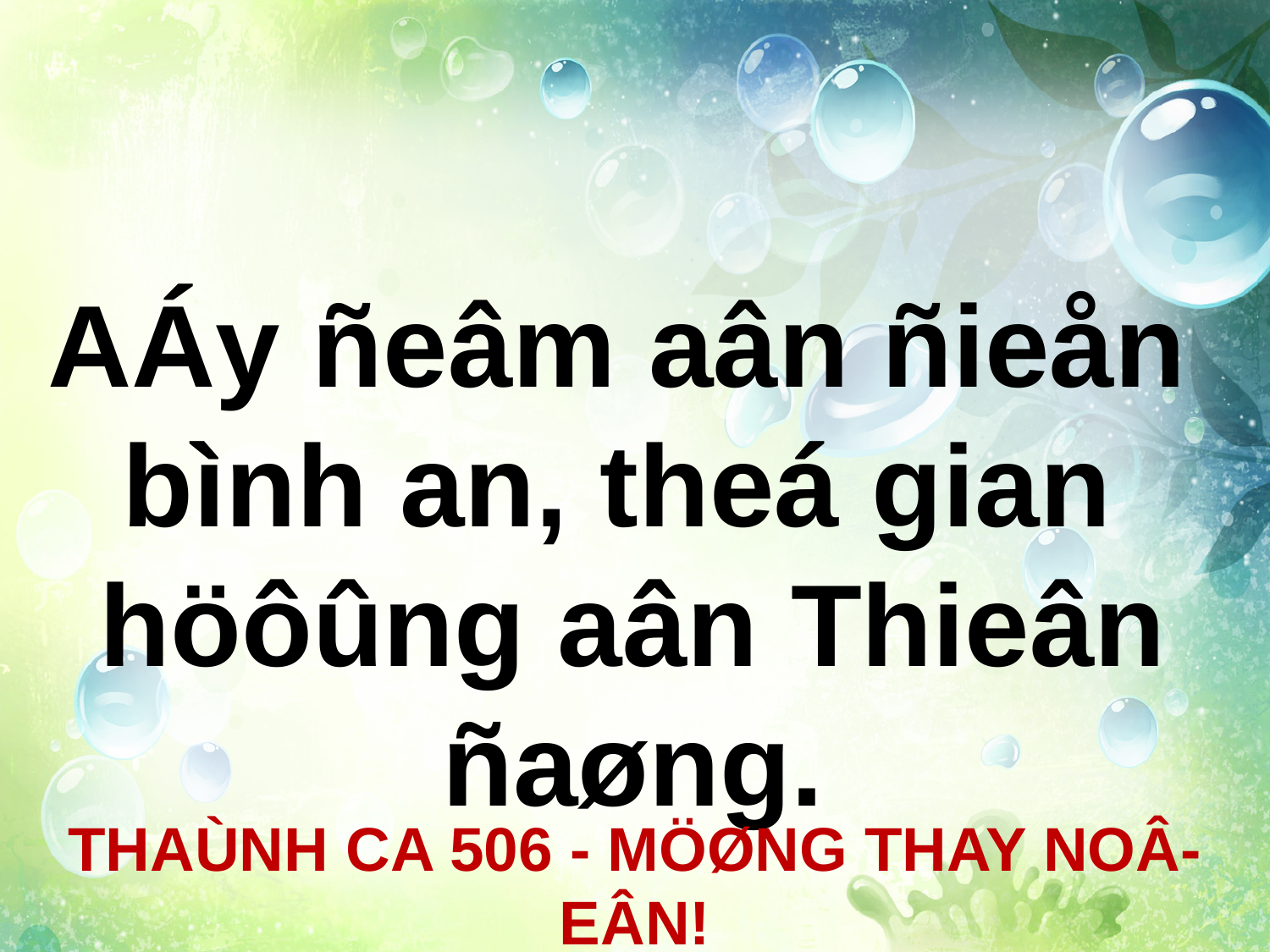

AÁy ñeâm aân ñieån
bình an, theá gian
höôûng aân Thieân ñaøng.
THAÙNH CA 506 - MÖØNG THAY NOÂ-EÂN!